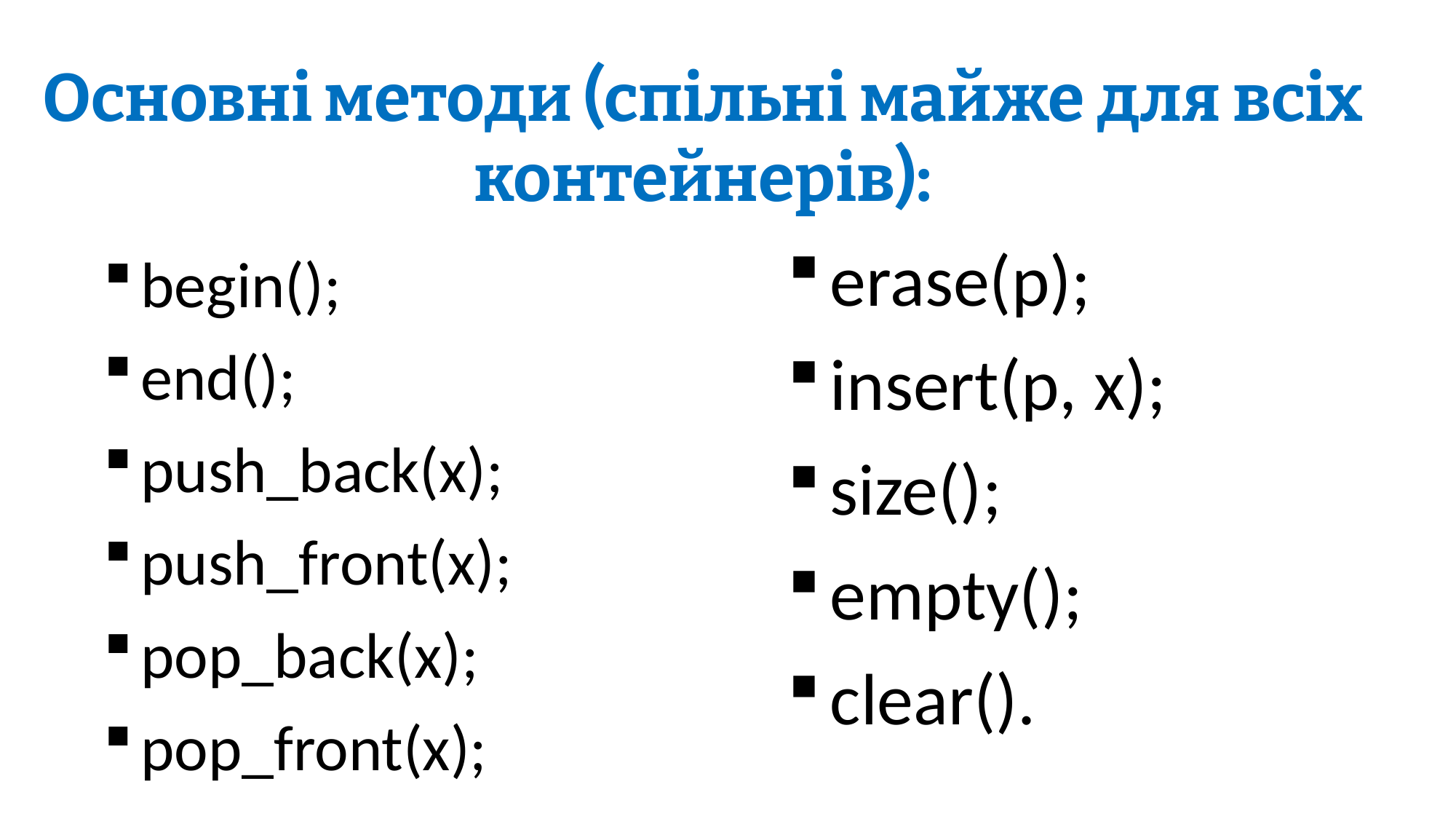

Основні методи (спільні майже для всіх контейнерів):
erase(p);
insert(p, x);
size();
empty();
clear().
begin();
end();
push_back(x);
push_front(x);
pop_back(x);
pop_front(x);